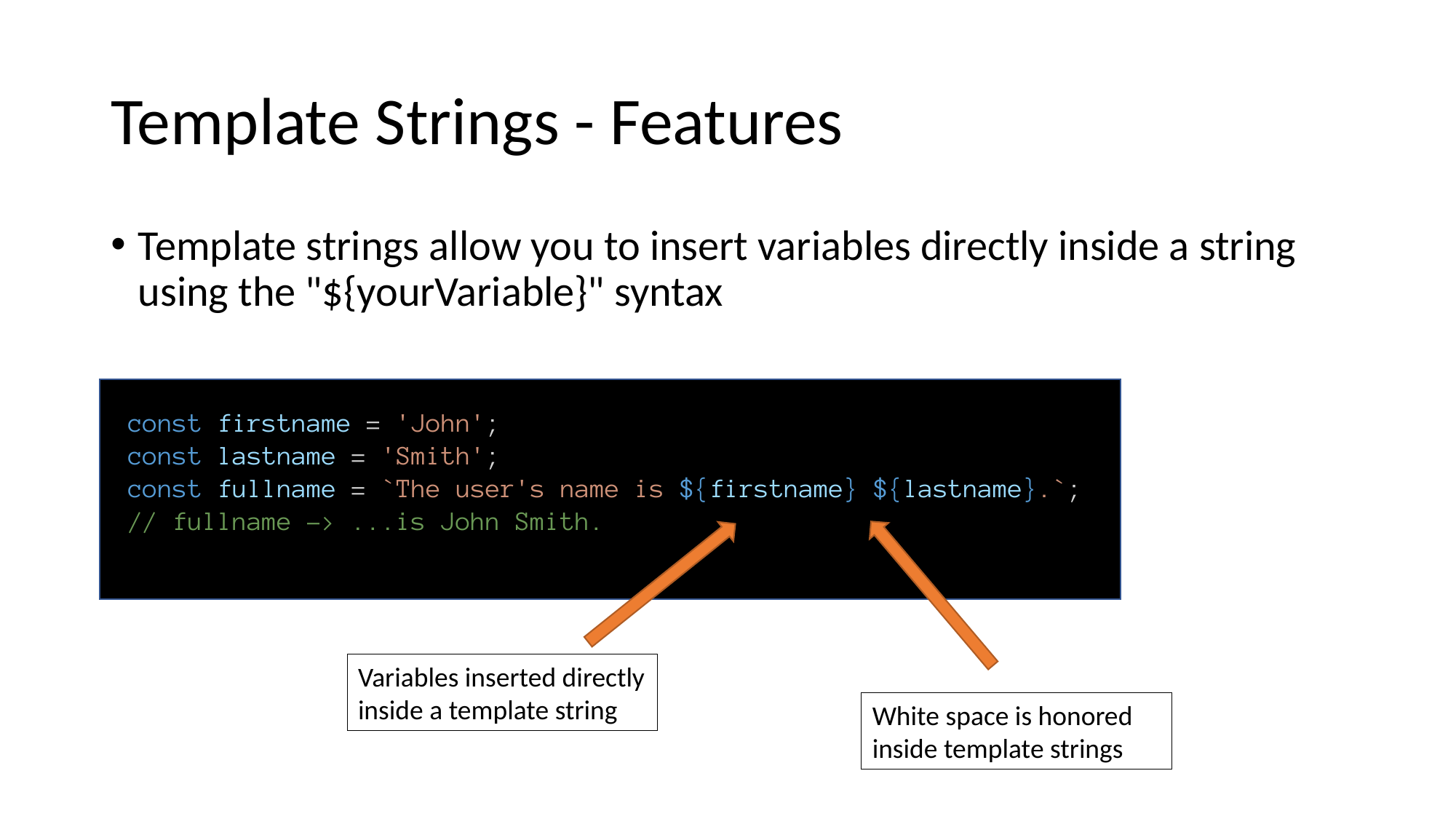

# Template Strings - Features
Template strings allow you to insert variables directly inside a string using the "${yourVariable}" syntax

const firstname = 'John';
const lastname = 'Smith';
const fullname = `The user's name is ${firstname} ${lastname}.`;
// fullname -> ...is John Smith.

Variables inserted directly inside a template string
White space is honored inside template strings